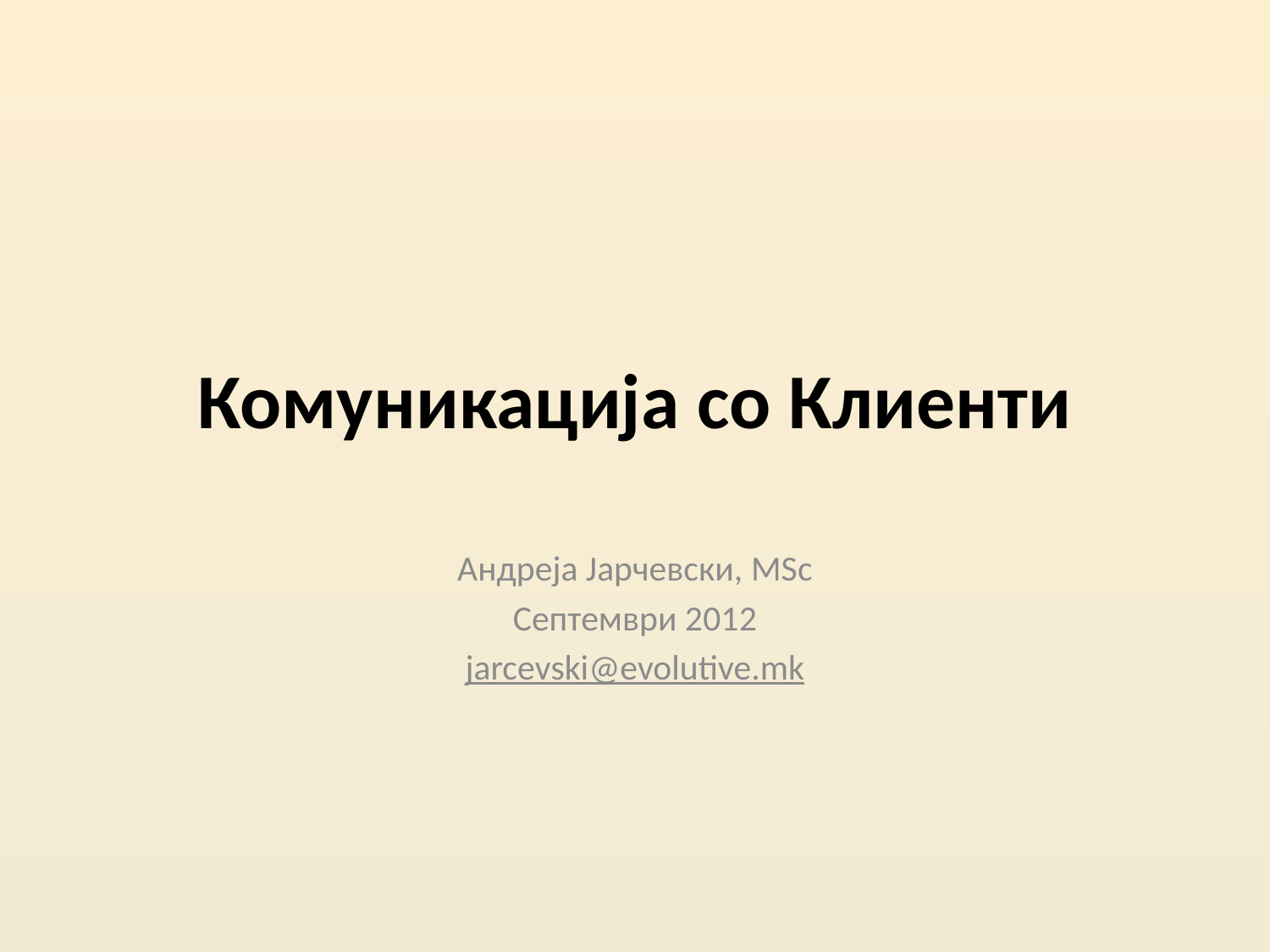

# Комуникација со Клиенти
Андреја Јарчевски, MSc
Септември 2012
jarcevski@evolutive.mk